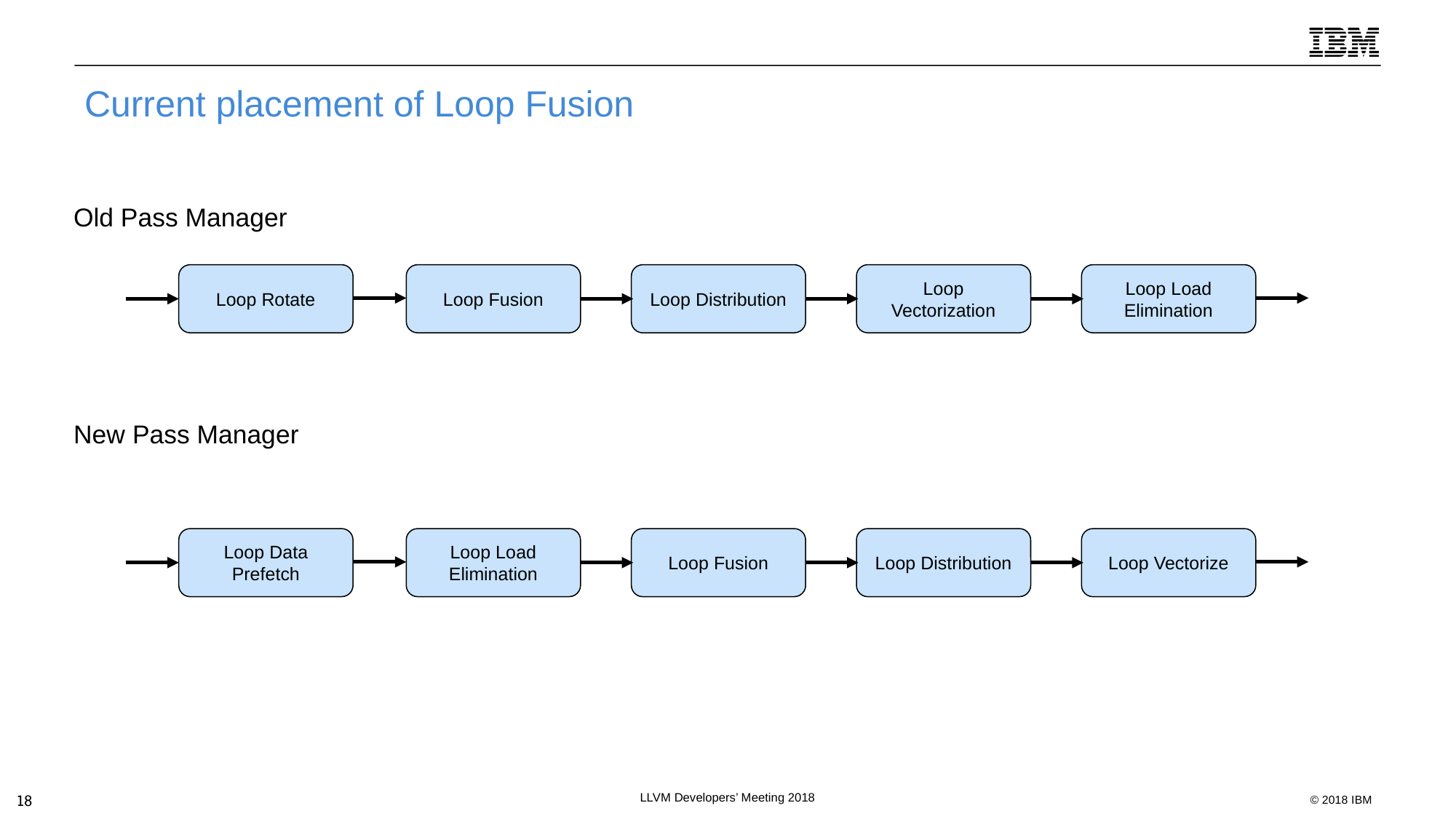

# Current placement of Loop Fusion
Old Pass Manager

New Pass Manager
Loop Rotate
Loop Fusion
Loop Distribution
Loop Vectorization
Loop Load Elimination
Loop Data Prefetch
Loop Load Elimination
Loop Fusion
Loop Distribution
Loop Vectorize
LLVM Developers’ Meeting 2018